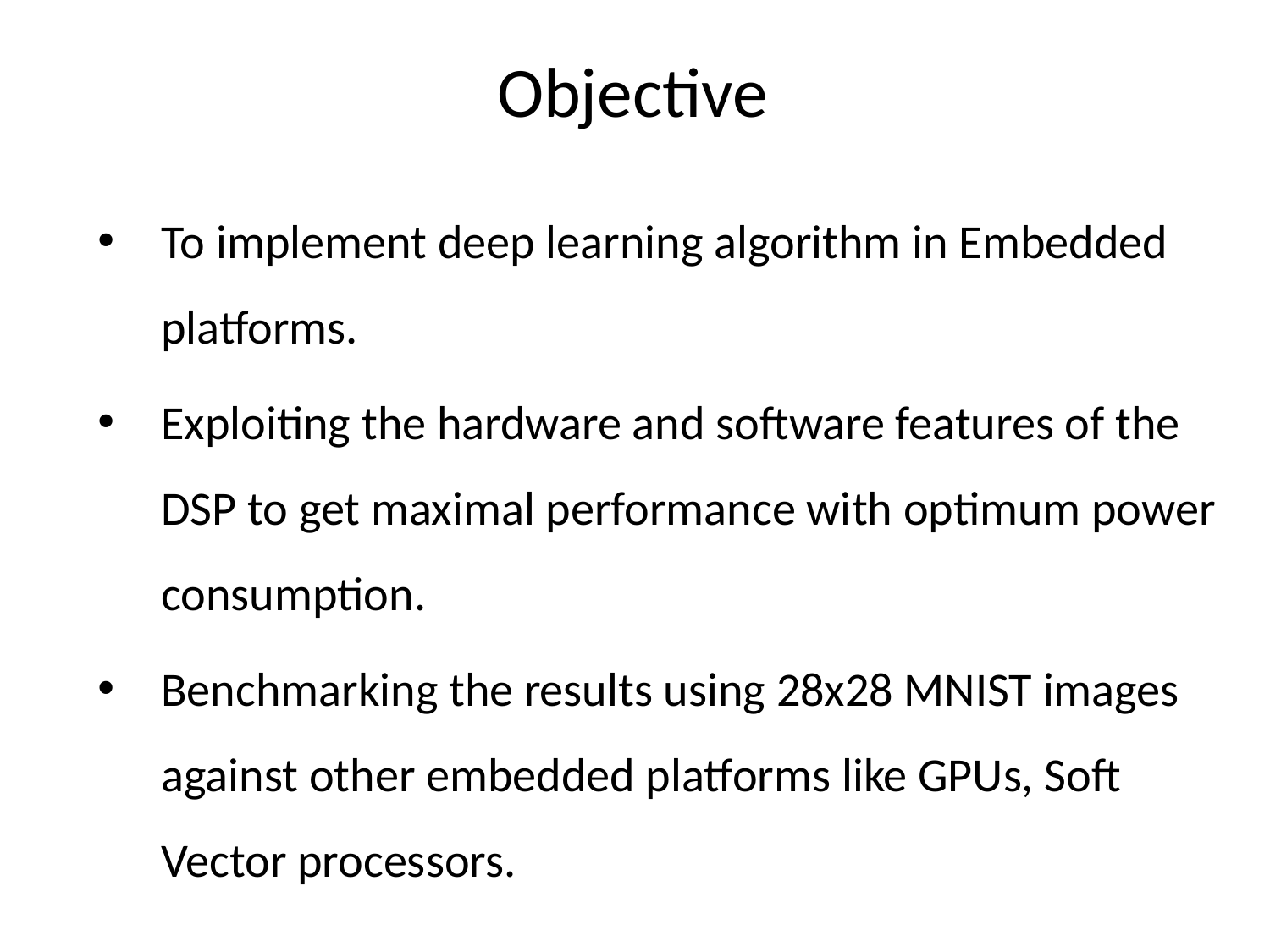

# Objective
To implement deep learning algorithm in Embedded platforms.
Exploiting the hardware and software features of the DSP to get maximal performance with optimum power consumption.
Benchmarking the results using 28x28 MNIST images against other embedded platforms like GPUs, Soft Vector processors.